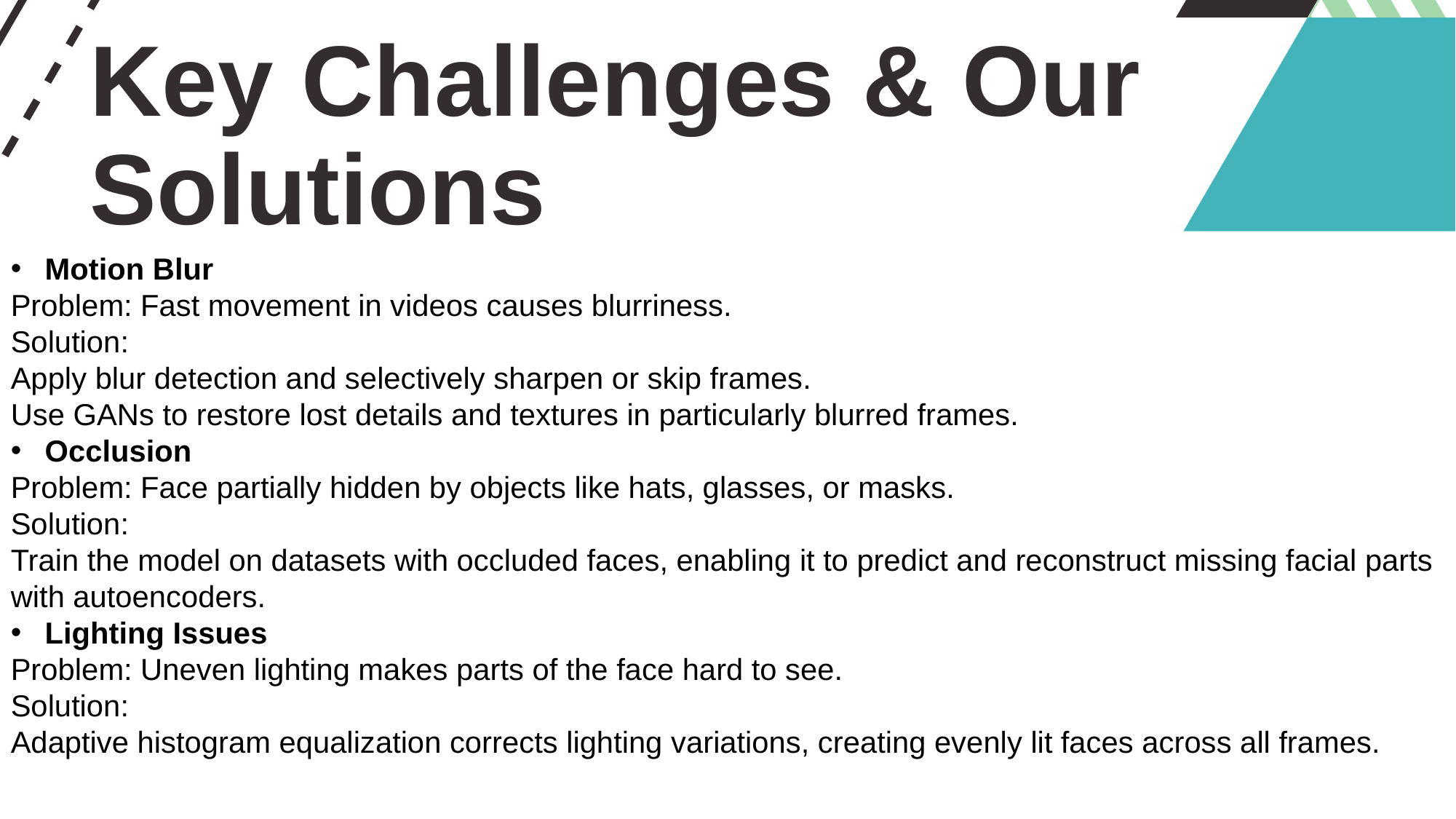

# Key Challenges & Our Solutions
Motion Blur
Problem: Fast movement in videos causes blurriness.
Solution:
Apply blur detection and selectively sharpen or skip frames.
Use GANs to restore lost details and textures in particularly blurred frames.
Occlusion
Problem: Face partially hidden by objects like hats, glasses, or masks.
Solution:
Train the model on datasets with occluded faces, enabling it to predict and reconstruct missing facial parts with autoencoders.
Lighting Issues
Problem: Uneven lighting makes parts of the face hard to see.
Solution:
Adaptive histogram equalization corrects lighting variations, creating evenly lit faces across all frames.